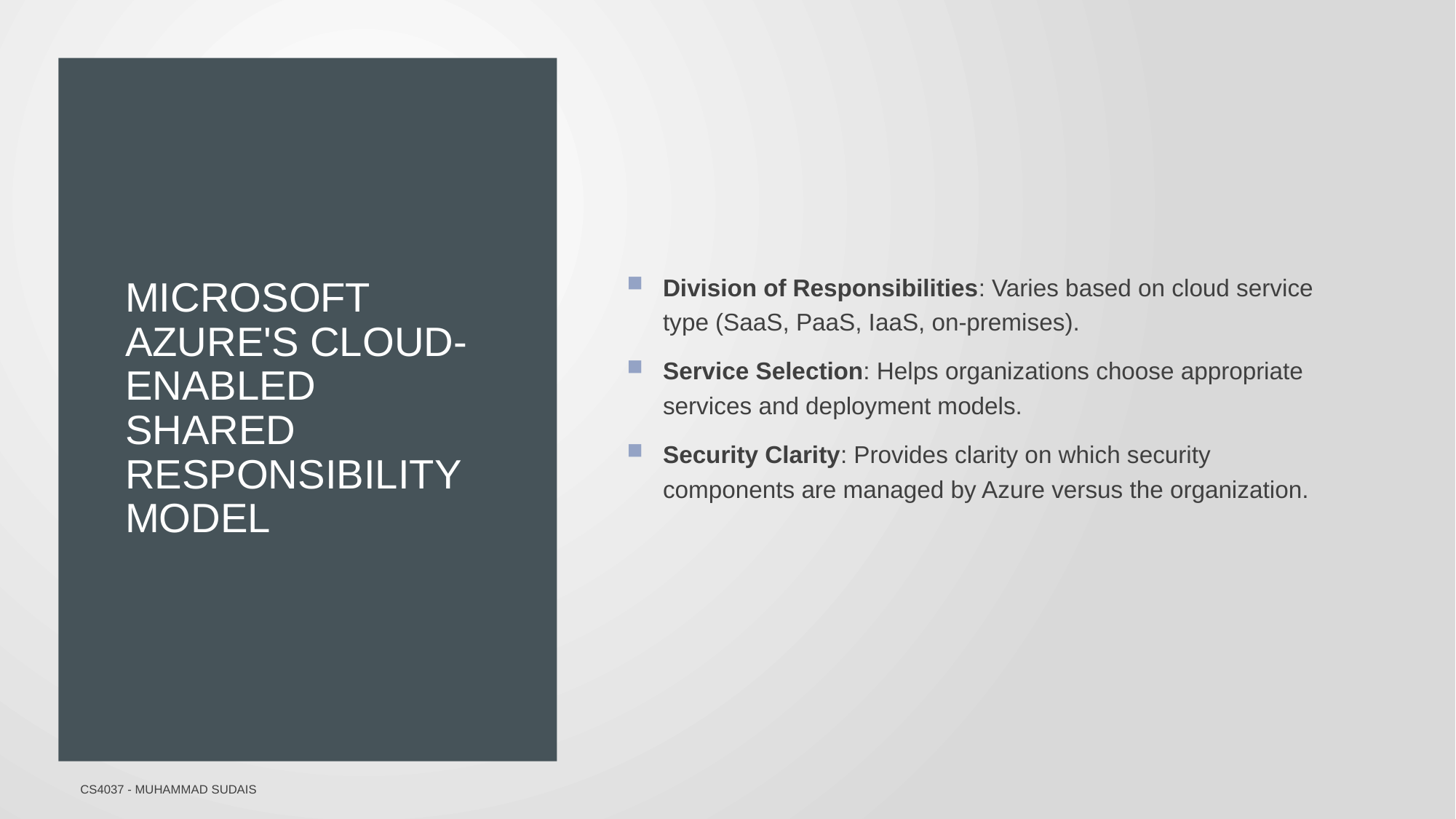

# Microsoft Azure's Cloud-Enabled Shared Responsibility Model
Division of Responsibilities: Varies based on cloud service type (SaaS, PaaS, IaaS, on-premises).
Service Selection: Helps organizations choose appropriate services and deployment models.
Security Clarity: Provides clarity on which security components are managed by Azure versus the organization.

CS4037 - Muhammad Sudais